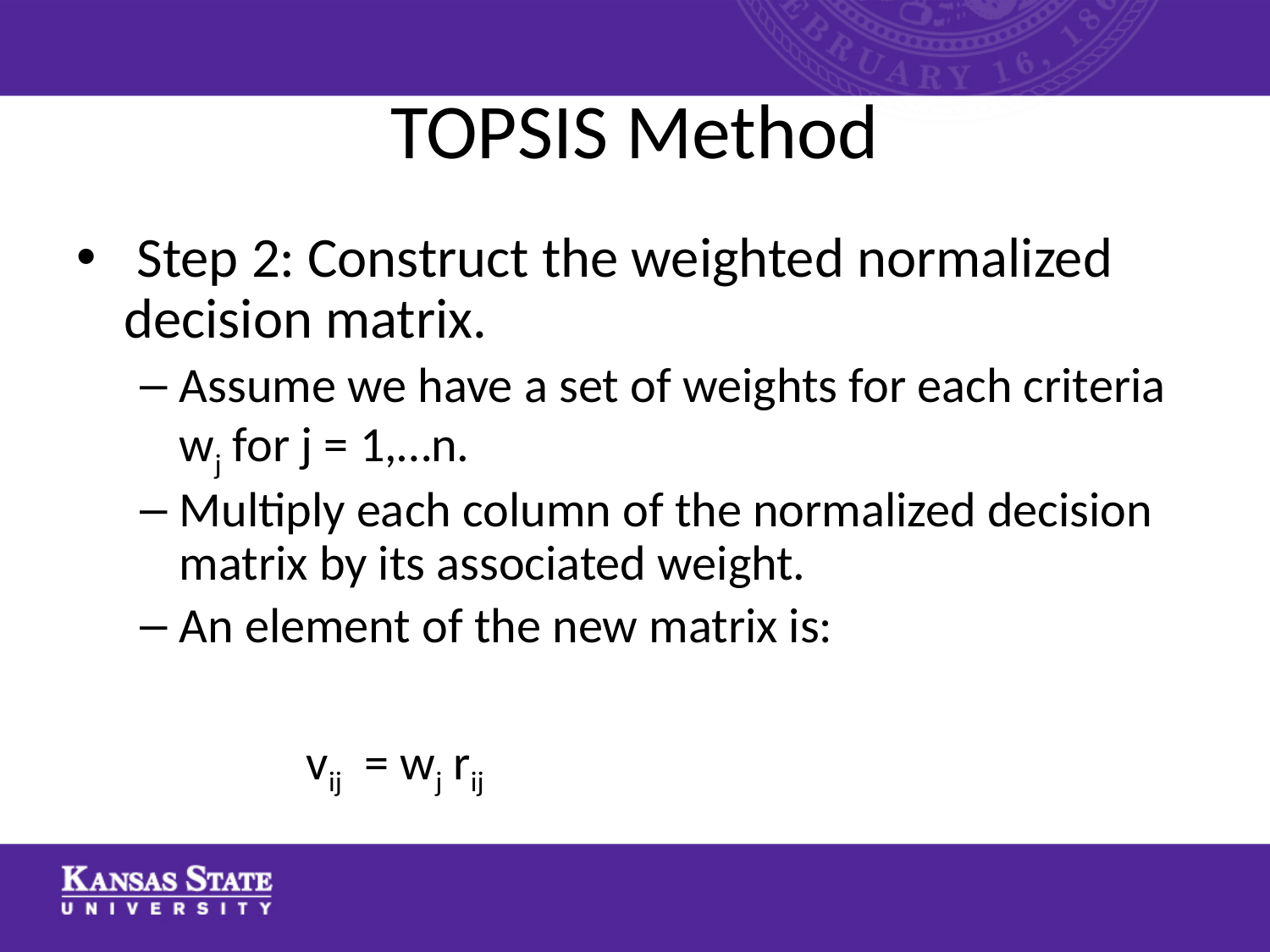

# TOPSIS Method
 Step 2: Construct the weighted normalized decision matrix.
Assume we have a set of weights for each criteria wj for j = 1,…n.
Multiply each column of the normalized decision matrix by its associated weight.
An element of the new matrix is:

         	vij  = wj rij